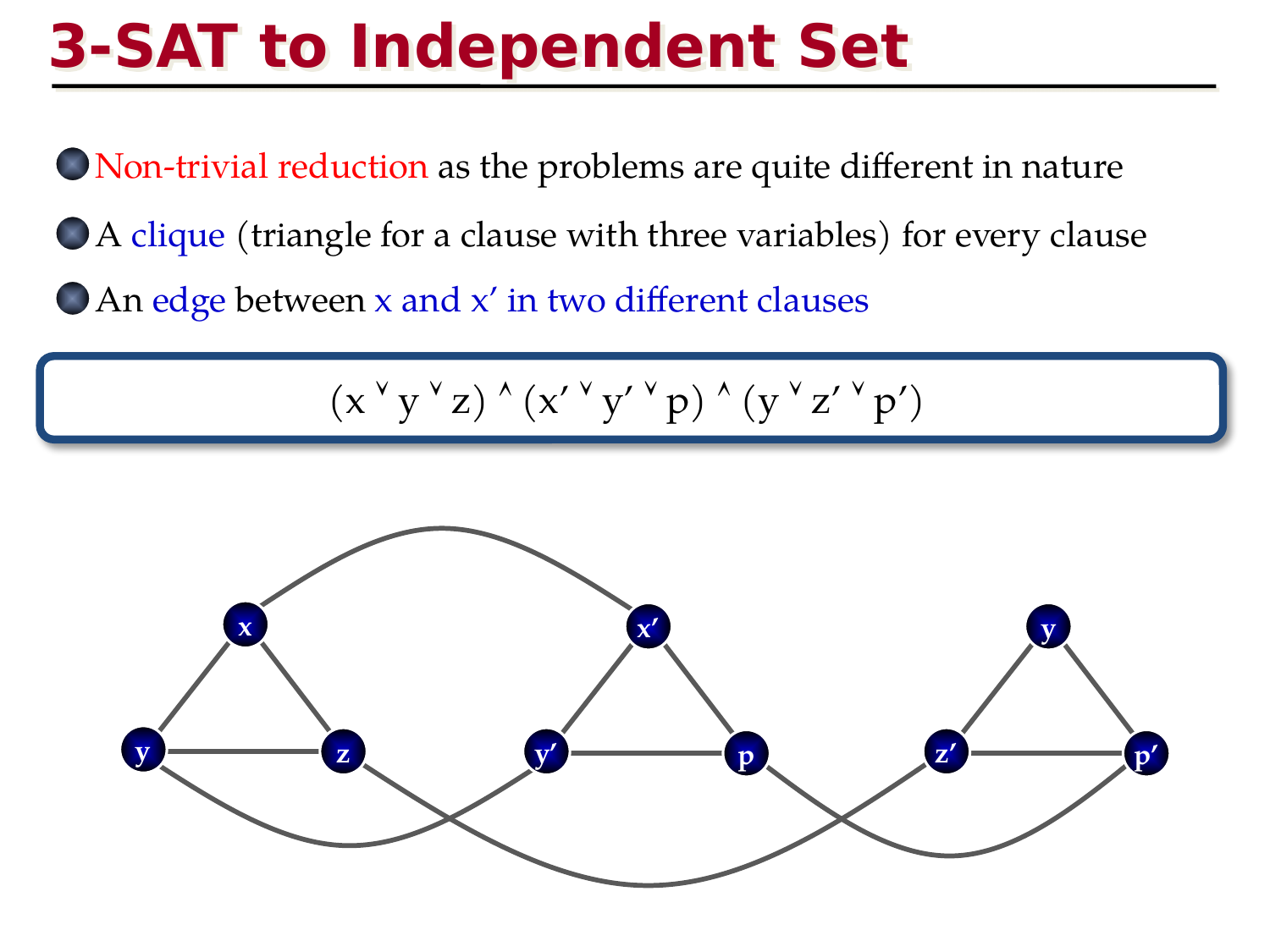

3-SAT to Independent Set

Non-trivial reduction as the problems are quite different in nature

A clique (triangle for a clause with three variables) for every clause

An edge between x and x’ in two different clauses

(x ∨ y ∨ z) ∧ (x’ ∨ y’ ∨ p) ∧ (y ∨ z’ ∨ p’)

x
x’
y
y
z
y’
z’
p
p’